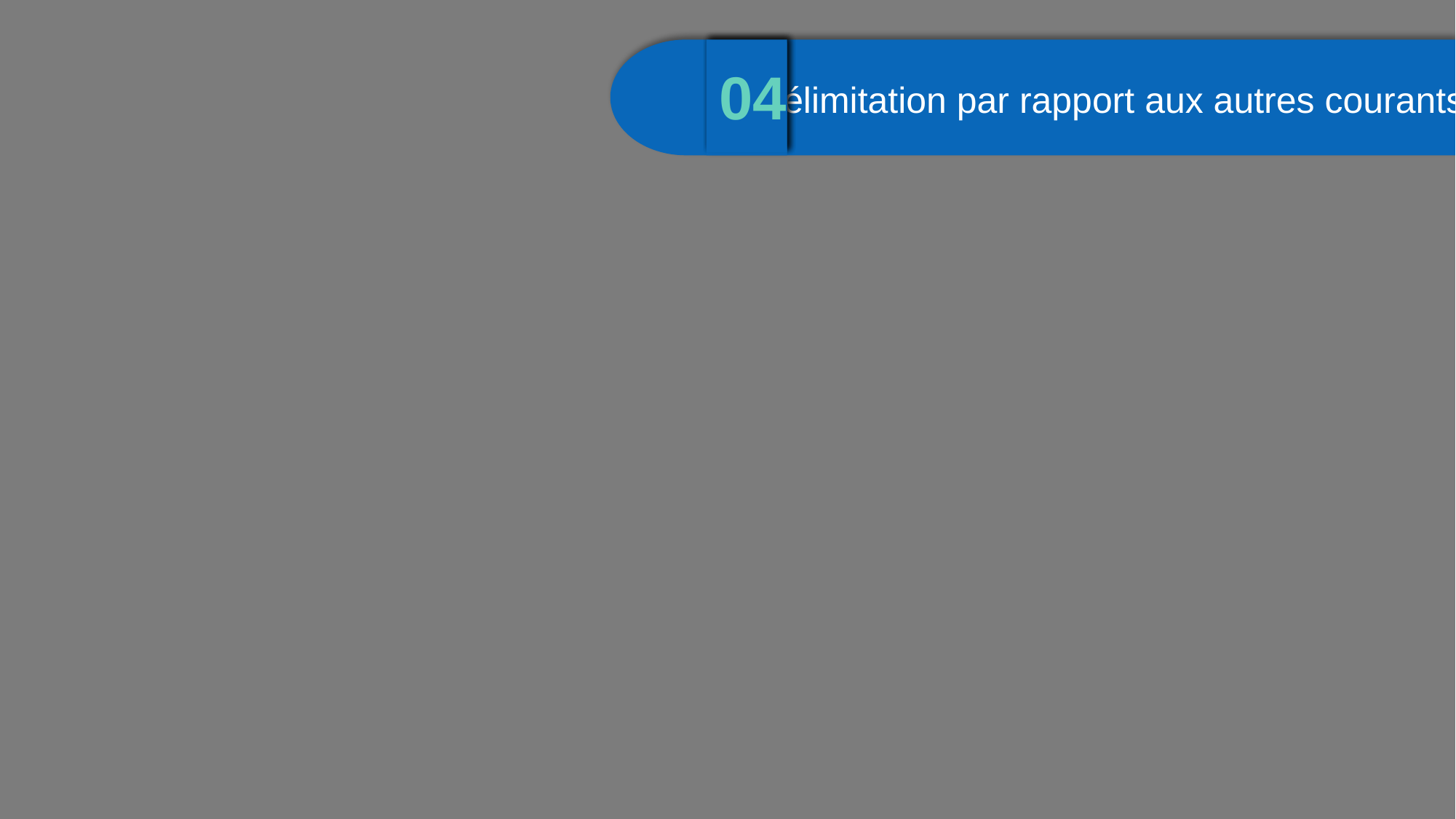

04

03

02

01
Délimitation par rapport aux autres courants